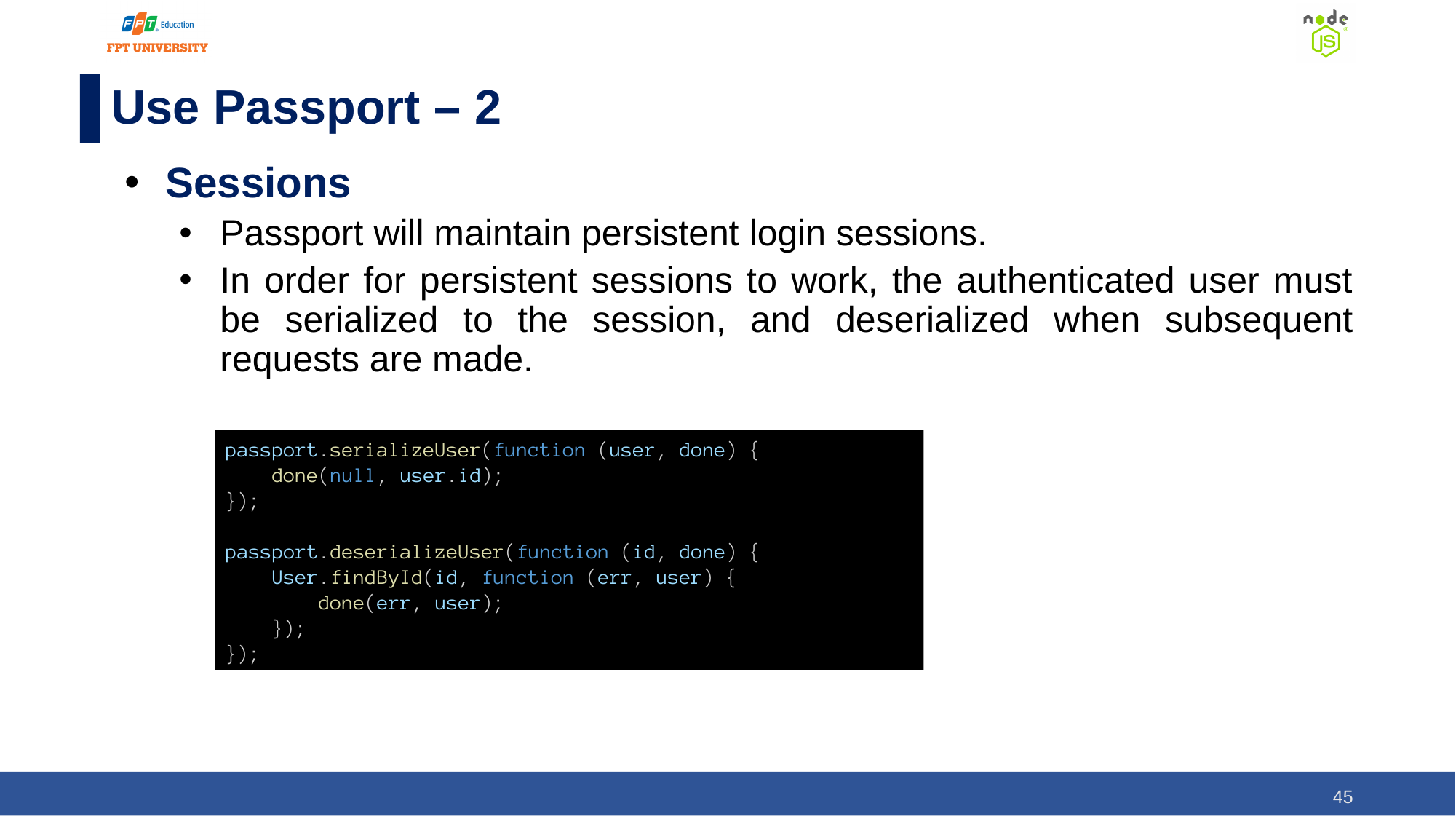

# Use Passport – 2
Sessions
Passport will maintain persistent login sessions.
In order for persistent sessions to work, the authenticated user must be serialized to the session, and deserialized when subsequent requests are made.
passport.serializeUser(function (user, done) {
    done(null, user.id);
});
passport.deserializeUser(function (id, done) {
    User.findById(id, function (err, user) {
        done(err, user);
    });
});
45